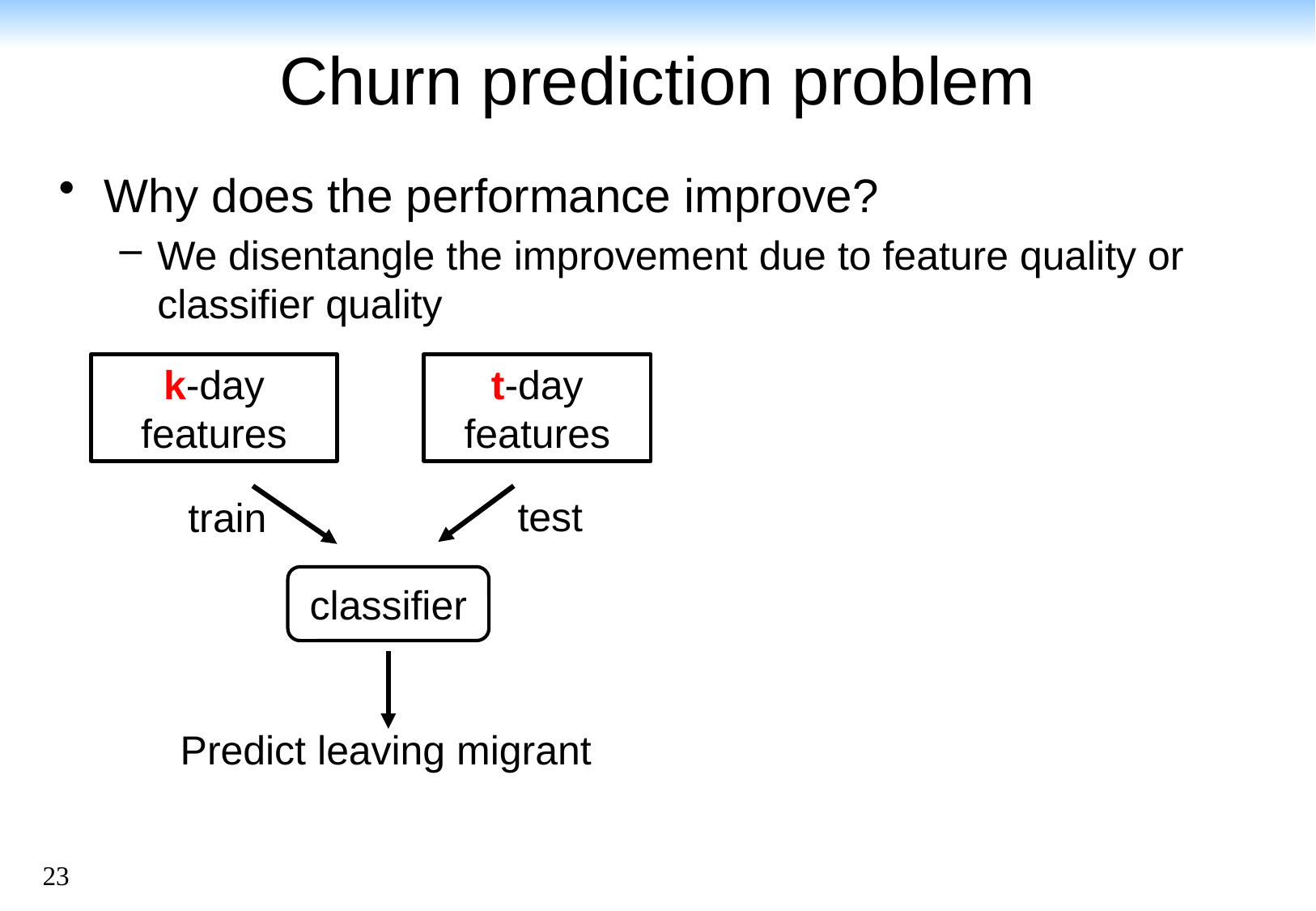

# Churn prediction problem
Why does the performance improve?
We disentangle the improvement due to feature quality or classifier quality
k-day features
t-day features
test
train
classifier
Predict leaving migrant